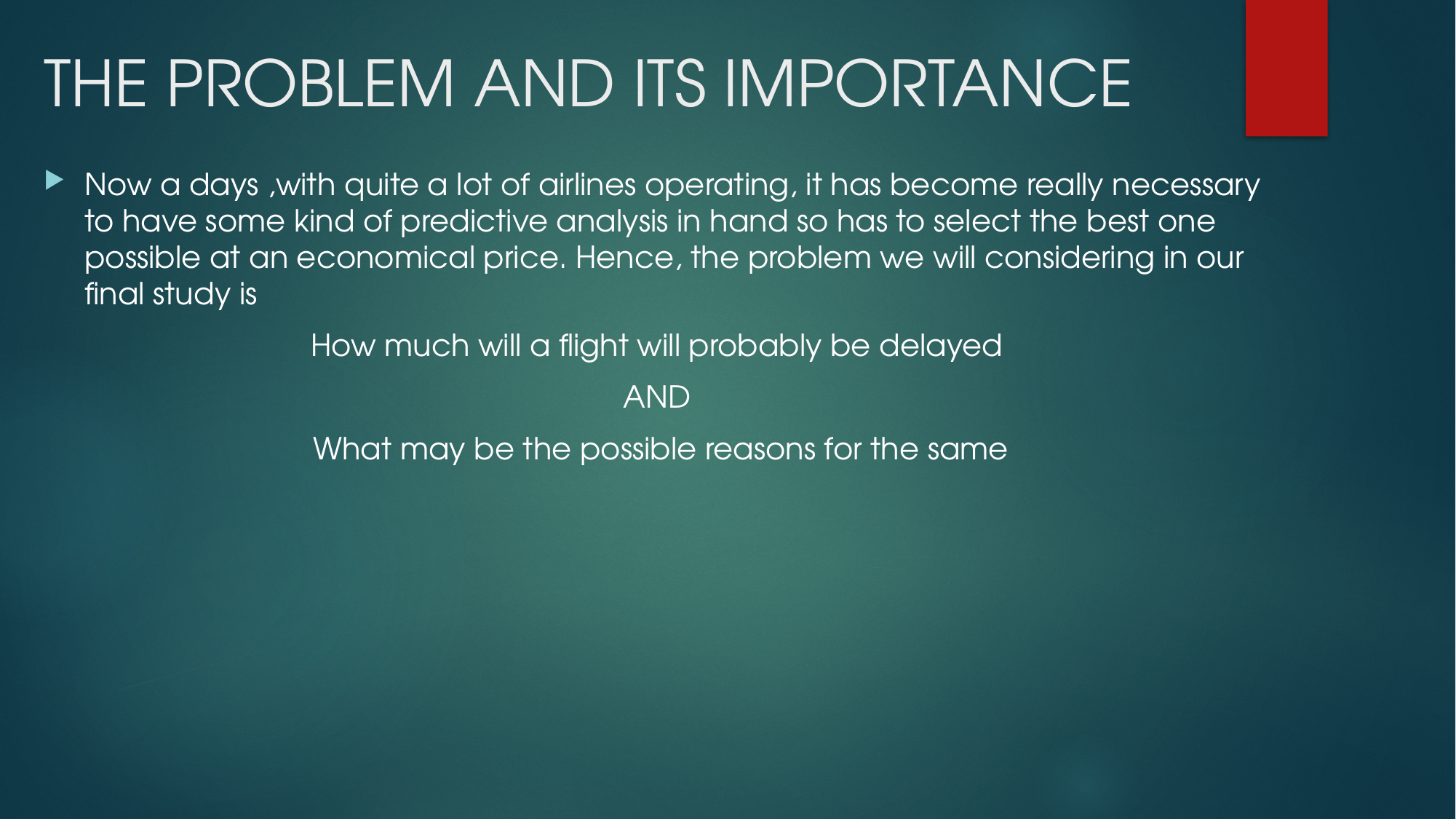

# THE PROBLEM AND ITS IMPORTANCE
Now a days ,with quite a lot of airlines operating, it has become really necessary to have some kind of predictive analysis in hand so has to select the best one possible at an economical price. Hence, the problem we will considering in our final study is
How much will a flight will probably be delayed
AND
What may be the possible reasons for the same